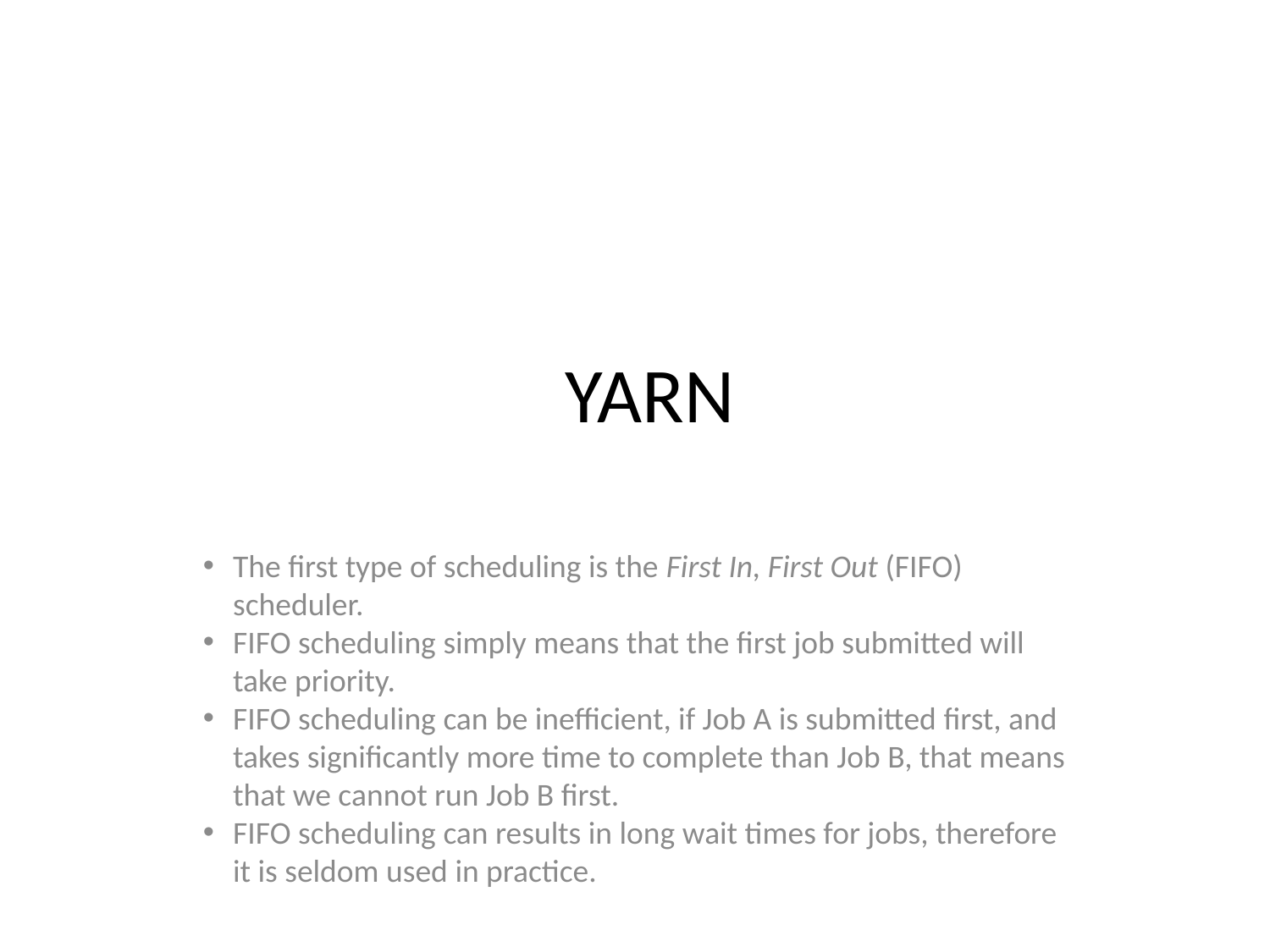

YARN
The first type of scheduling is the First In, First Out (FIFO) scheduler.
FIFO scheduling simply means that the first job submitted will take priority.
FIFO scheduling can be inefficient, if Job A is submitted first, and takes significantly more time to complete than Job B, that means that we cannot run Job B first.
FIFO scheduling can results in long wait times for jobs, therefore it is seldom used in practice.